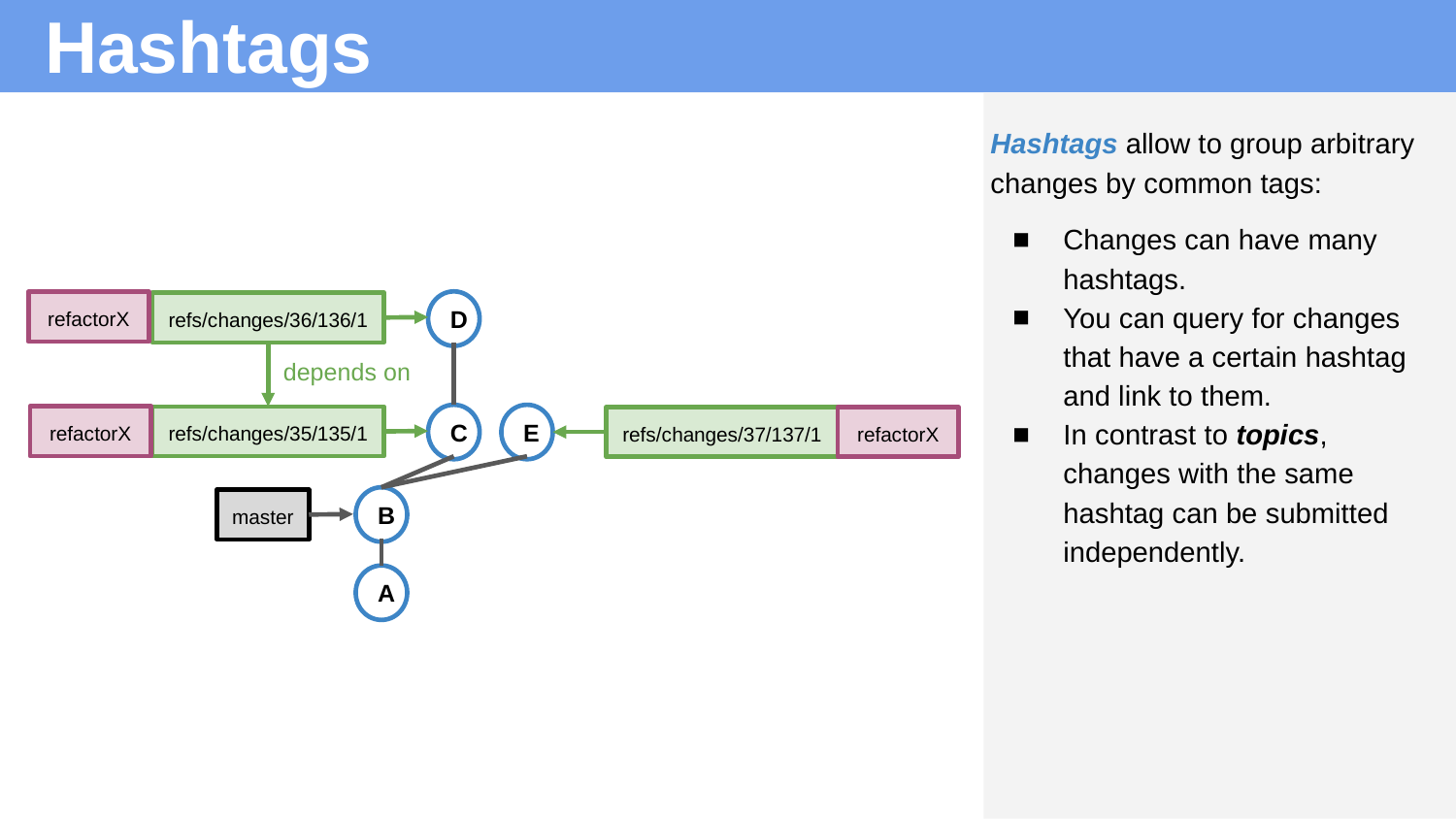

# Hashtags

Hashtags allow to group arbitrary changes by common tags:
Changes can have many hashtags.
You can query for changes that have a certain hashtag and link to them.
In contrast to topics, changes with the same hashtag can be submitted independently.
D
refactorX
refs/changes/36/136/1
depends on
C
E
refactorX
refs/changes/35/135/1
refs/changes/37/137/1
refactorX
B
master
A